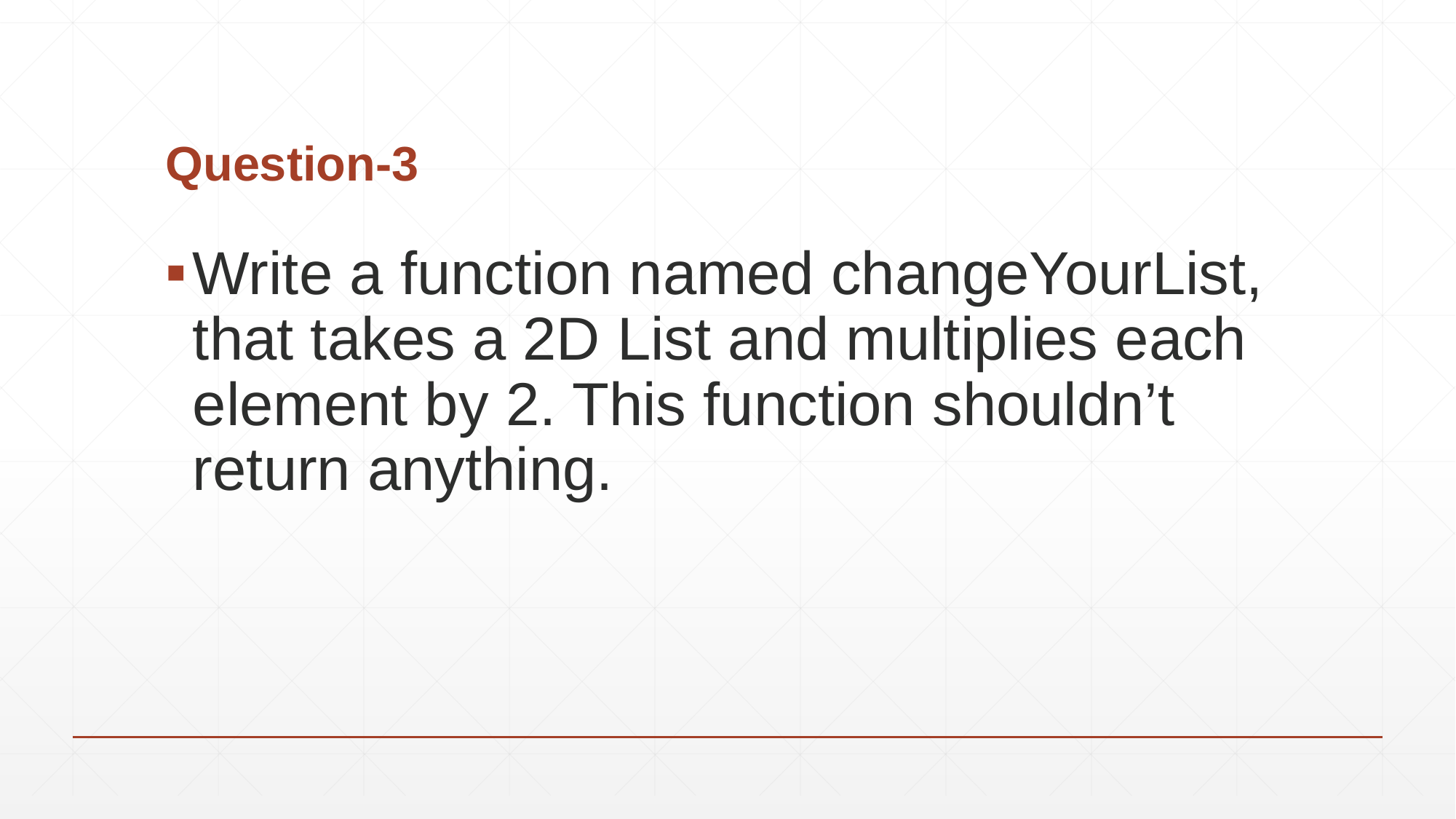

# Question-3
Write a function named changeYourList, that takes a 2D List and multiplies each element by 2. This function shouldn’t return anything.